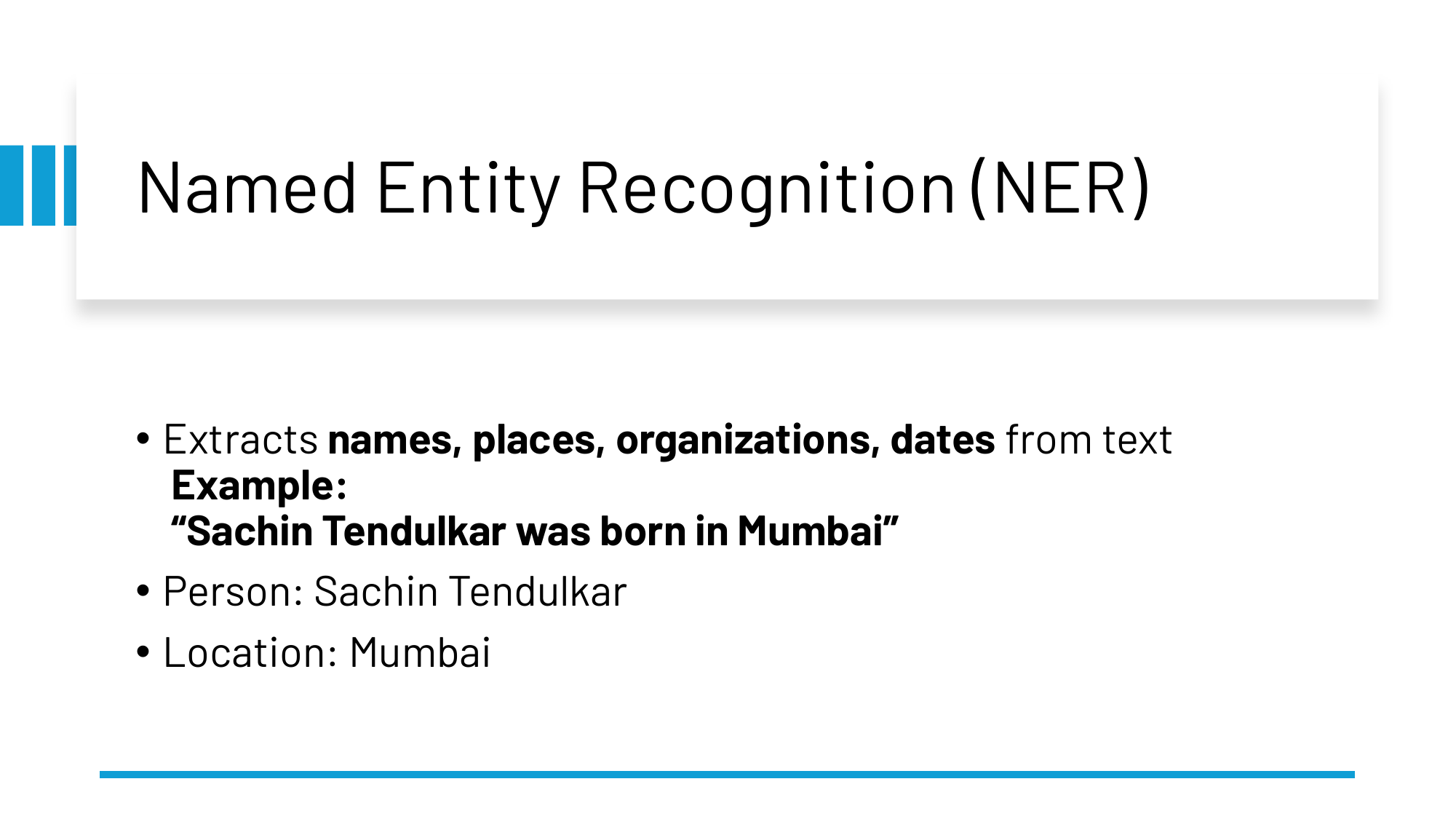

# Named Entity Recognition (NER)

Extracts names, places, organizations, dates from text
 Example:
 “Sachin Tendulkar was born in Mumbai”
Person: Sachin Tendulkar
Location: Mumbai